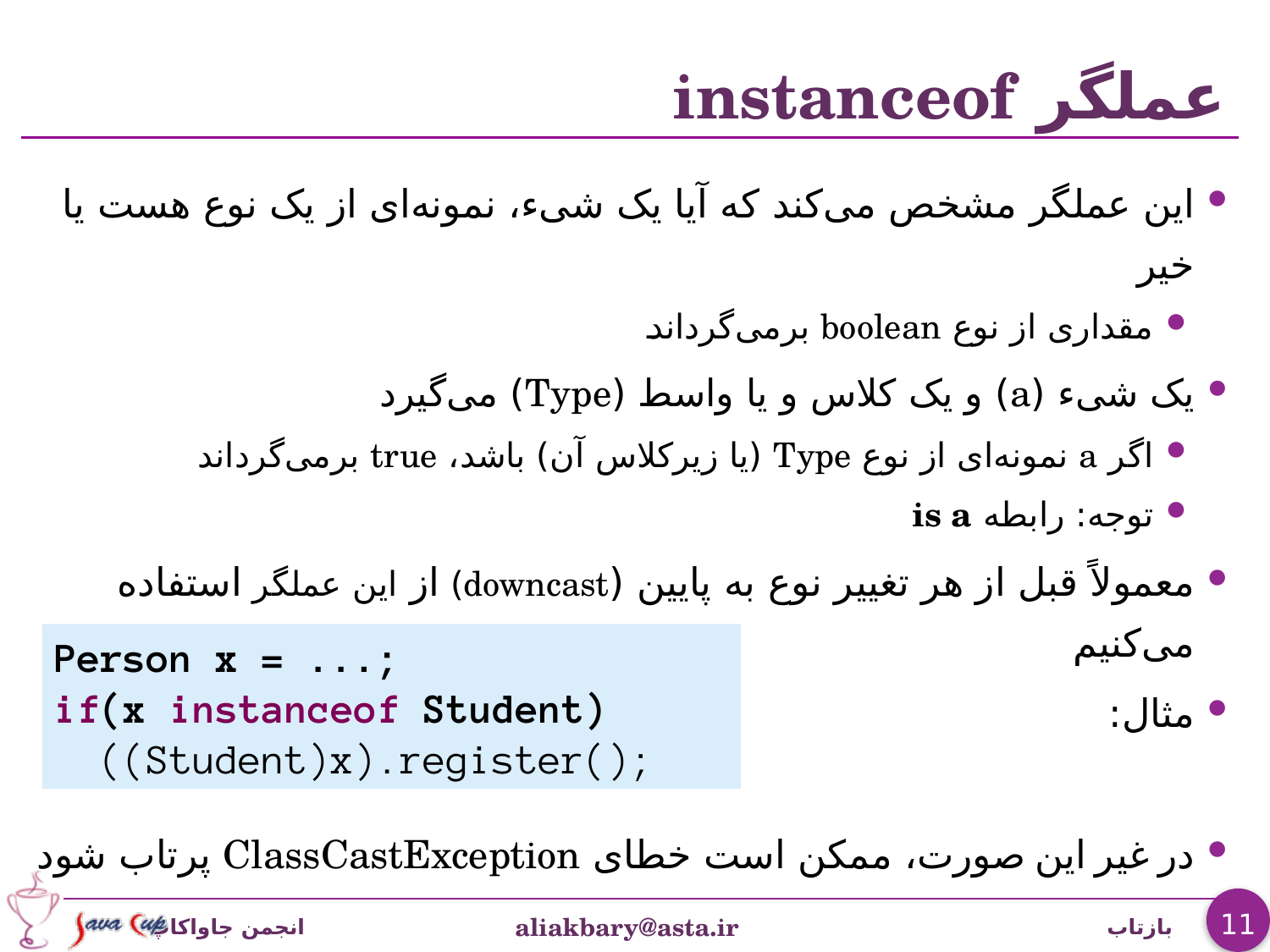

# عملگر instanceof
این عملگر مشخص می‌کند که آیا یک شیء، نمونه‌ای از یک نوع هست یا خیر
مقداری از نوع boolean برمی‌گرداند
یک شیء (a) و یک کلاس و یا واسط (Type) می‌گیرد
اگر a نمونه‌ای از نوع Type (یا زیرکلاس آن) باشد، true برمی‌گرداند
توجه: رابطه is a
معمولاً قبل از هر تغییر نوع به پایین (downcast) از این عملگر استفاده می‌کنیم
مثال:

در غیر این صورت، ممکن است خطای ClassCastException پرتاب شود
Person x = ...;
if(x instanceof Student)
  ((Student)x).register();